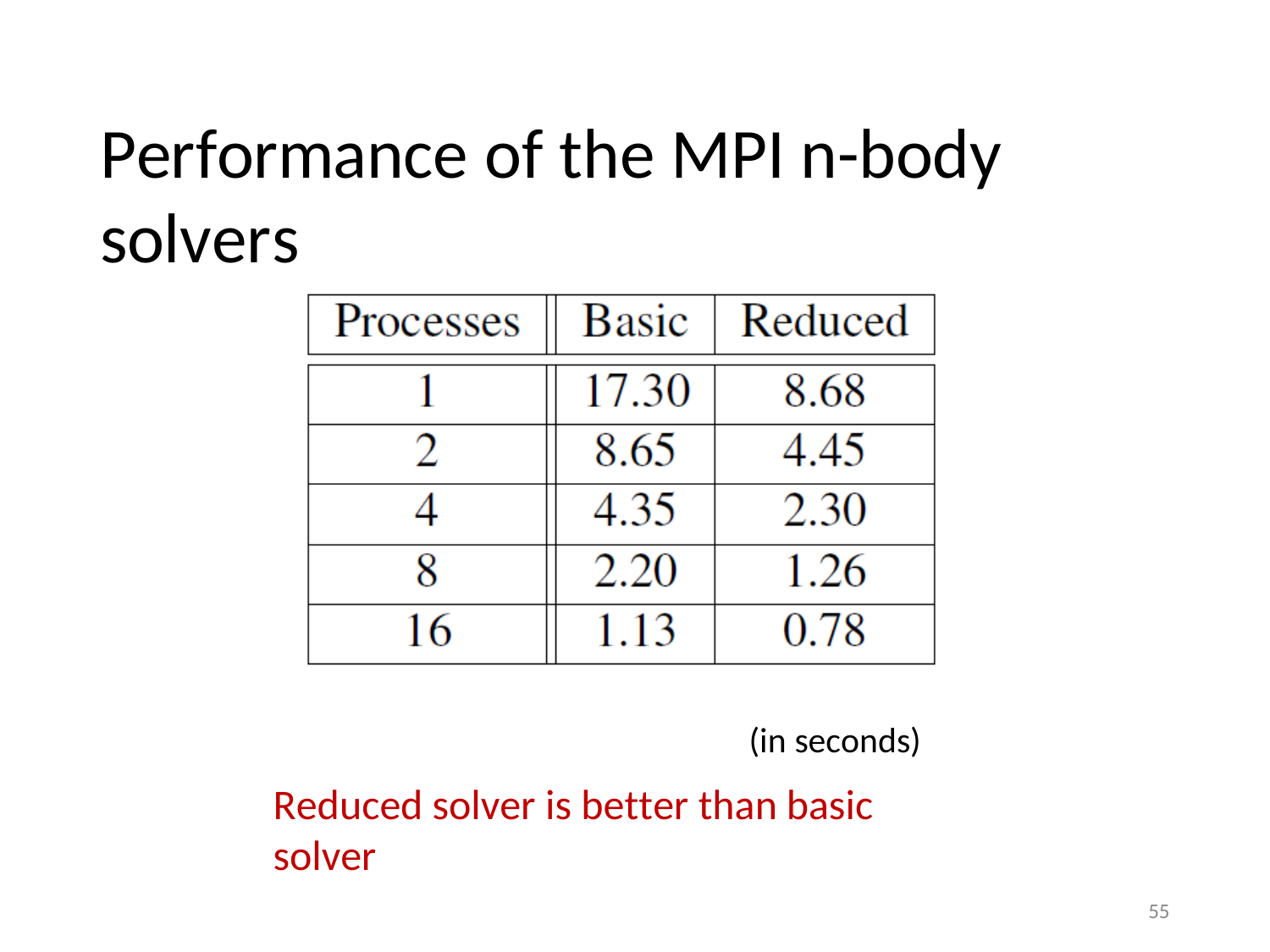

Performance of the MPI n-body solvers

(in seconds)
Reduced solver is better than basic solver
55